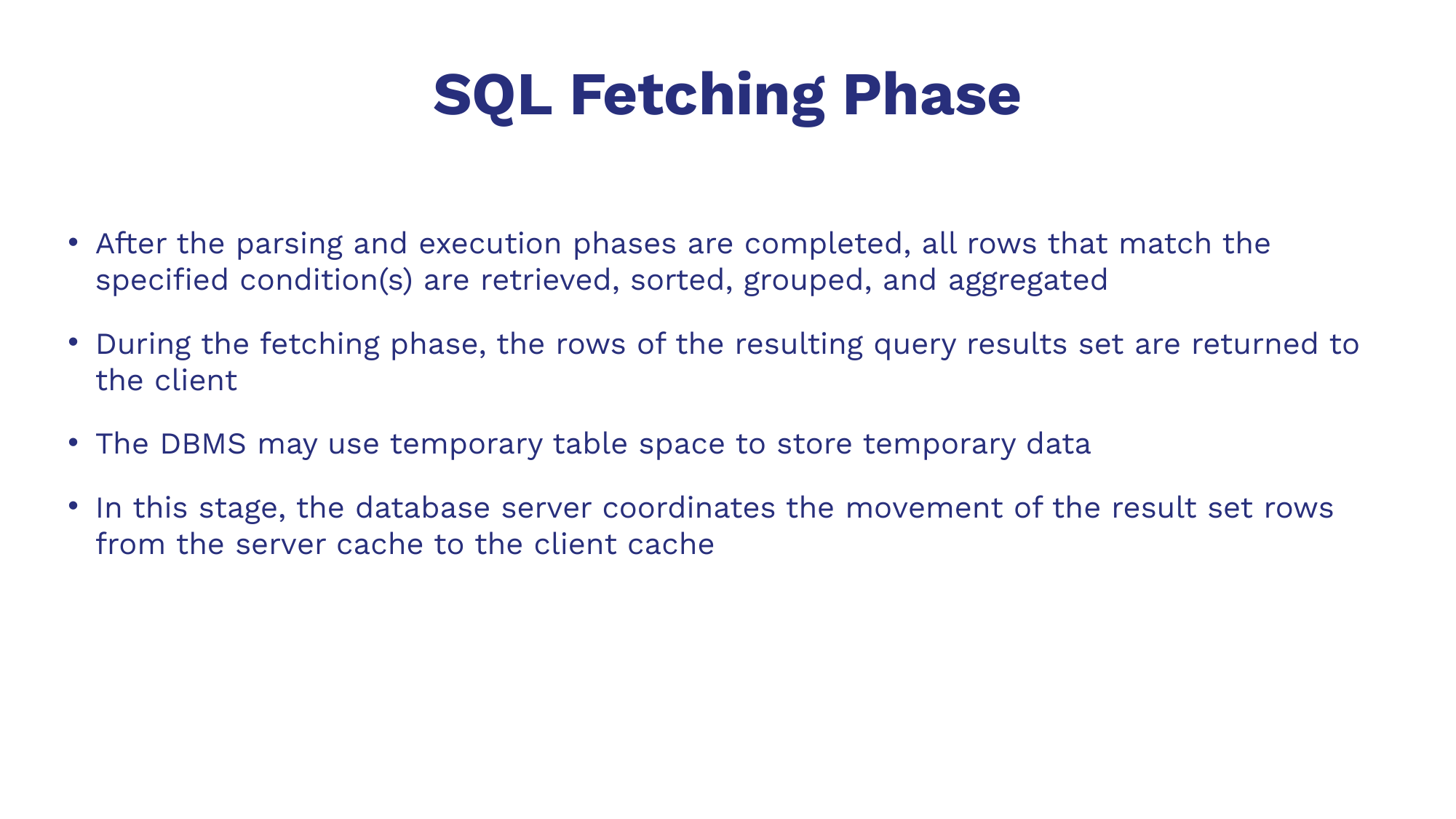

# SQL Fetching Phase
After the parsing and execution phases are completed, all rows that match the specified condition(s) are retrieved, sorted, grouped, and aggregated
During the fetching phase, the rows of the resulting query results set are returned to the client
The DBMS may use temporary table space to store temporary data
In this stage, the database server coordinates the movement of the result set rows from the server cache to the client cache